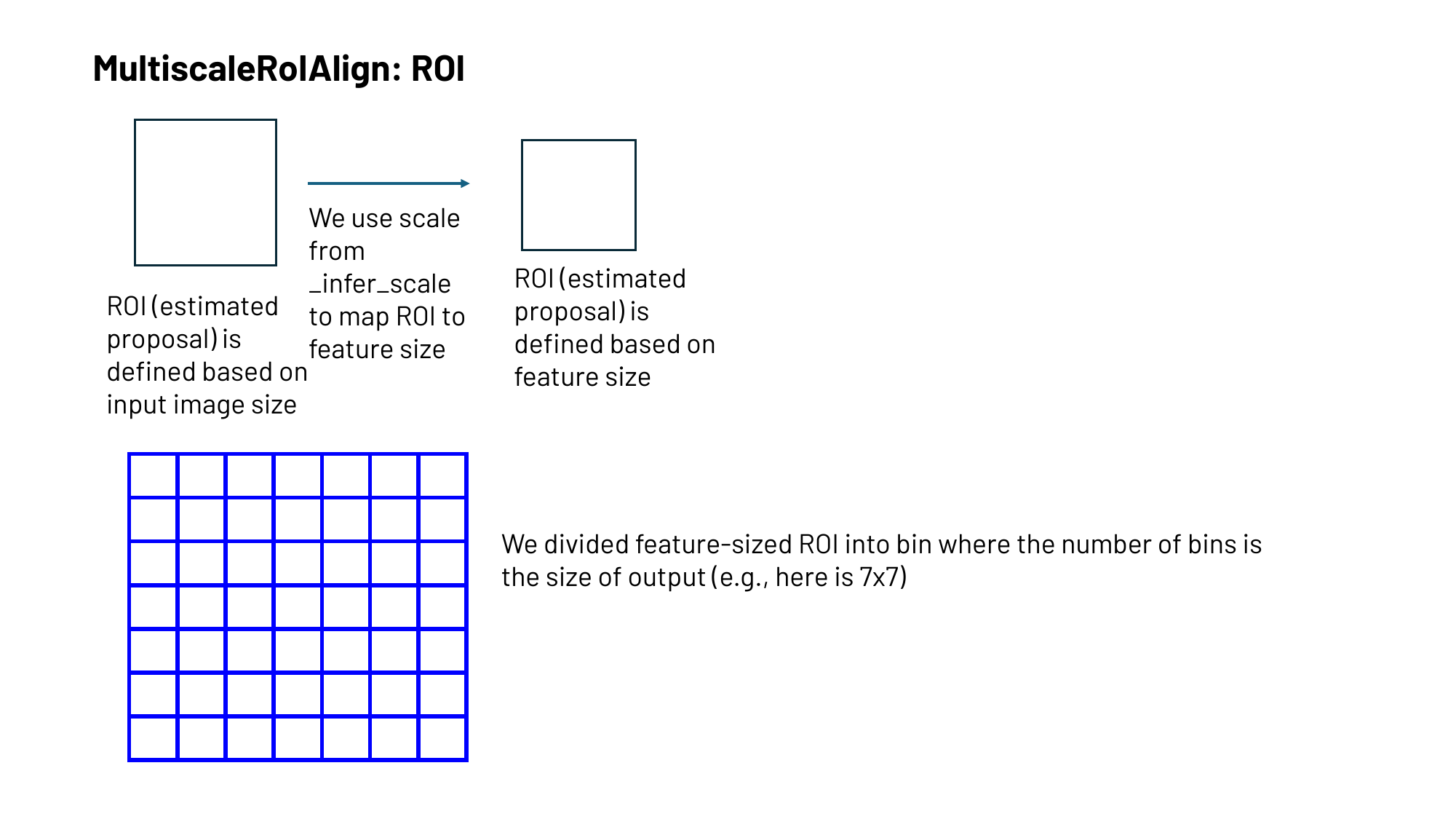

MultiscaleRoIAlign: ROI

We use scale from _infer_scale to map ROI to feature size
ROI (estimated proposal) is defined based on feature size
ROI (estimated proposal) is defined based on input image size
|  |  |  |  |  |  |  |
| --- | --- | --- | --- | --- | --- | --- |
|  |  |  |  |  |  |  |
|  |  |  |  |  |  |  |
|  |  |  |  |  |  |  |
|  |  |  |  |  |  |  |
|  |  |  |  |  |  |  |
|  |  |  |  |  |  |  |
We divided feature-sized ROI into bin where the number of bins is the size of output (e.g., here is 7x7)